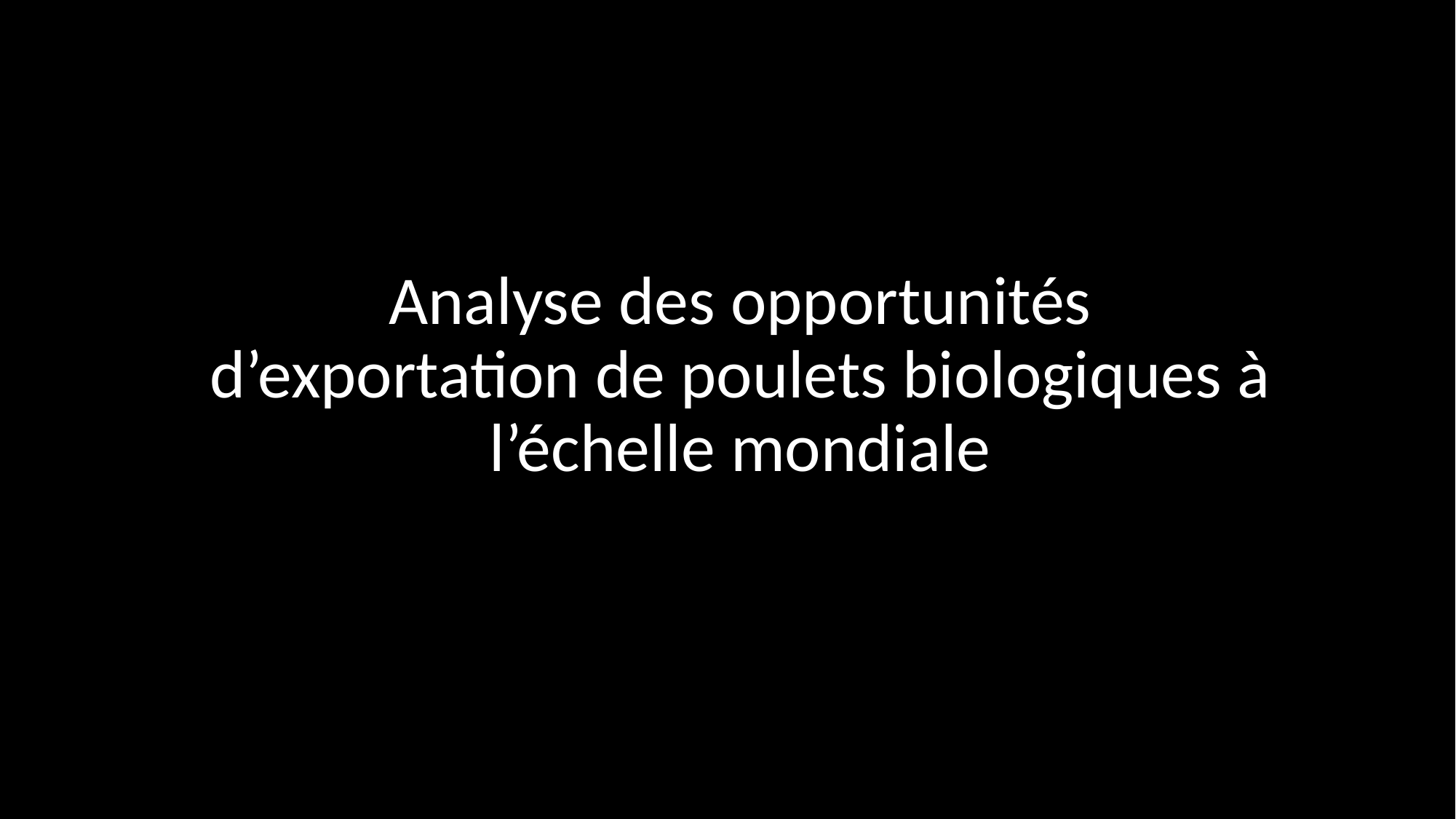

# Analyse des opportunités d’exportation de poulets biologiques à l’échelle mondiale